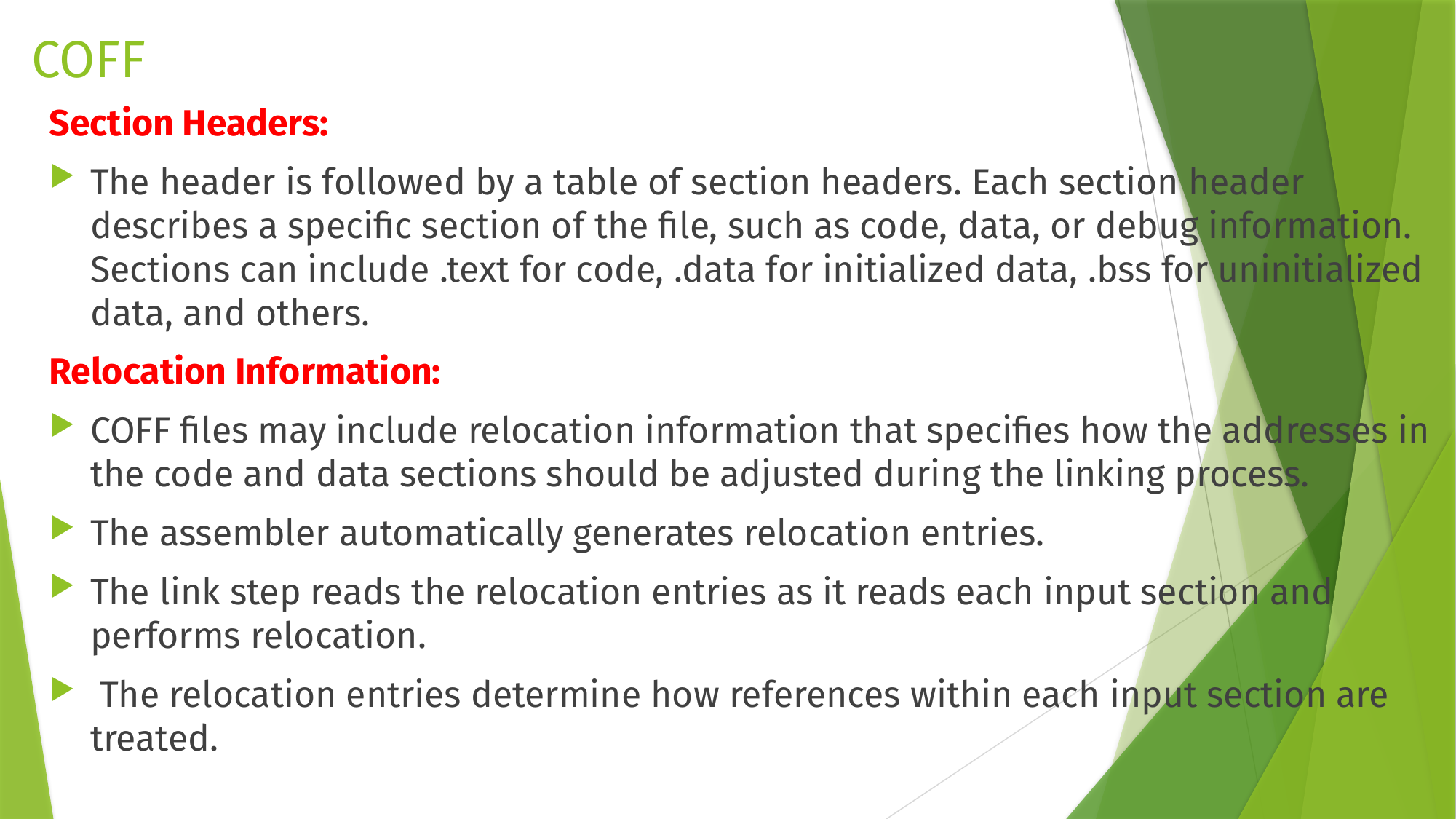

# COFF
Section Headers:
The header is followed by a table of section headers. Each section header describes a specific section of the file, such as code, data, or debug information. Sections can include .text for code, .data for initialized data, .bss for uninitialized data, and others.
Relocation Information:
COFF files may include relocation information that specifies how the addresses in the code and data sections should be adjusted during the linking process.
The assembler automatically generates relocation entries.
The link step reads the relocation entries as it reads each input section and performs relocation.
 The relocation entries determine how references within each input section are treated.